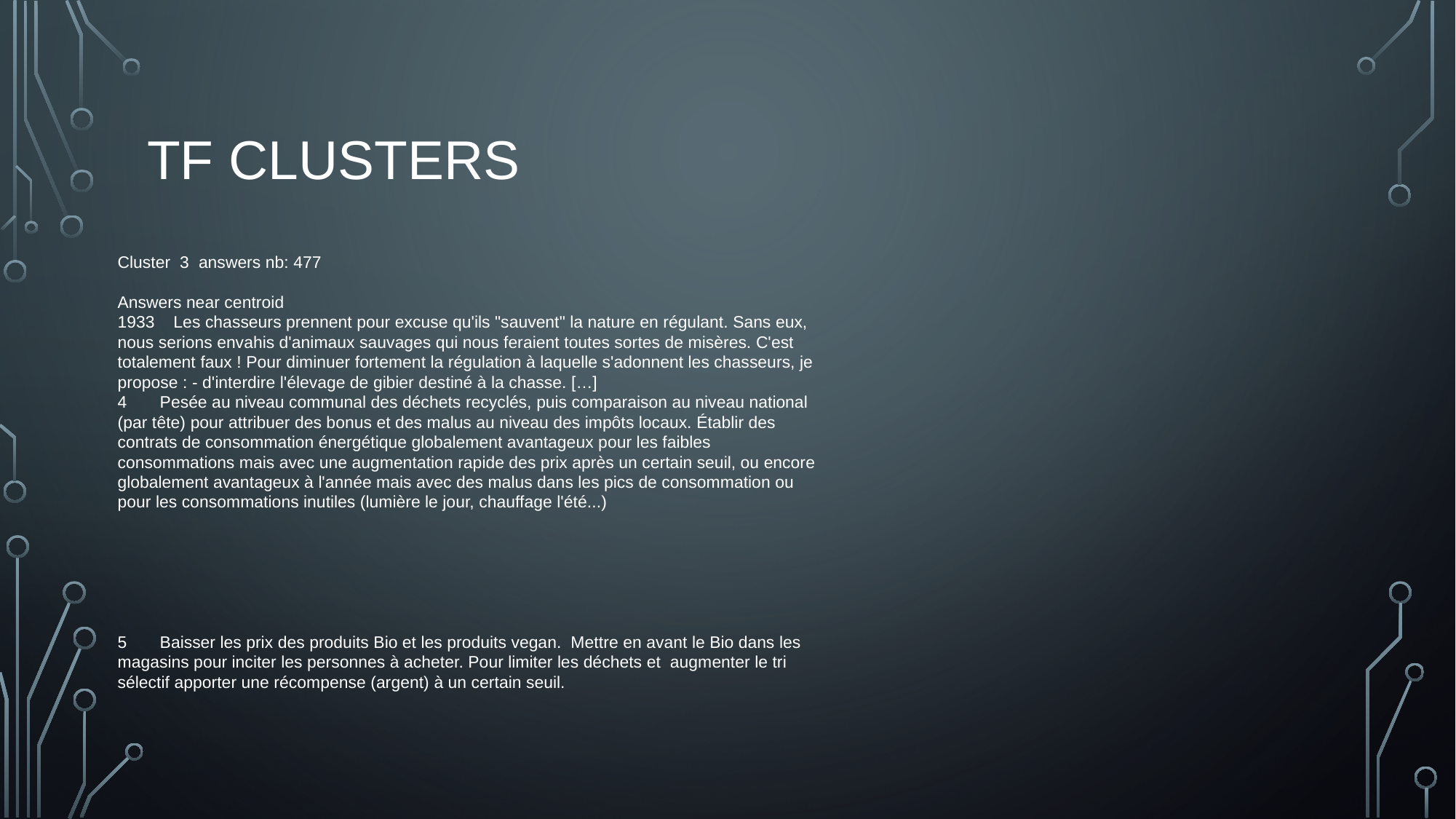

# TF CLUSTERS
Cluster  3  answers nb: 477

Answers near centroid
1933    Les chasseurs prennent pour excuse qu'ils "sauvent" la nature en régulant. Sans eux, nous serions envahis d'animaux sauvages qui nous feraient toutes sortes de misères. C'est totalement faux ! Pour diminuer fortement la régulation à laquelle s'adonnent les chasseurs, je propose : - d'interdire l'élevage de gibier destiné à la chasse. […]
4       Pesée au niveau communal des déchets recyclés, puis comparaison au niveau national (par tête) pour attribuer des bonus et des malus au niveau des impôts locaux. Établir des contrats de consommation énergétique globalement avantageux pour les faibles consommations mais avec une augmentation rapide des prix après un certain seuil, ou encore globalement avantageux à l'année mais avec des malus dans les pics de consommation ou pour les consommations inutiles (lumière le jour, chauffage l'été...)
5       Baisser les prix des produits Bio et les produits vegan.  Mettre en avant le Bio dans les magasins pour inciter les personnes à acheter. Pour limiter les déchets et  augmenter le tri sélectif apporter une récompense (argent) à un certain seuil.
1733    Comme exprimé plus haut, la réponse va du changement individuel des mentalités à la prise de conscience mondiale. Les grandes réunions internationales accouchent de souris et ne sont pas assez contraignantes. […]
1696    L'utilisation du covoiturage nécessiterait que je me penche (avec mon hiérarchique) sur une nouvelle organisation de mes semaines de travail car je réalise des déplacements dans le cadre de celui-ci.
Name: text, dtype: object

Outliers
1517    Consommation de produits bio en priorité, tri des déchets, limitation de l'usage des emballages, achat d'un véhicule moins polluant, utilisation de panneaux solaires, travaux d'isolation de la maison, rationalisation des déplacements en voiture, diminution de ma consommation de produits polluants, de viande, réduction des achats compulsifs liés à la mode.
1458    déjà nous devrions tous rouler en hybride ou electrique mais dérivé du solaire, les maisons devraient etre depuis très longtemps autonomes en campagne, la nourriture véritablement bio et du coin....
456     il serait souhaitable de passer des courts spots d’information sur comment bien trier nos déchets. il y a encore beaucoup d’incertitude!!!! étiquettage sur les articles en rappel serait un plus!!!
1457    je prends mon vélo à la place de la voiture des que possible, j'ai une maison passive, je récupère l'eau de pluie, mais cependant ces actions ne sont pas suffisantes pour protéger l'environnement.
1449    Je souhaite changer de voiture (diesel). Je regarde pour une électrique, car je n'ai que 35 km A/R pour aller travailler. Cela reste encore beaucoup trop cher à l'achat par rapport à une voiture essence... C'est vraiment dommage.
Name: text, dtype: object